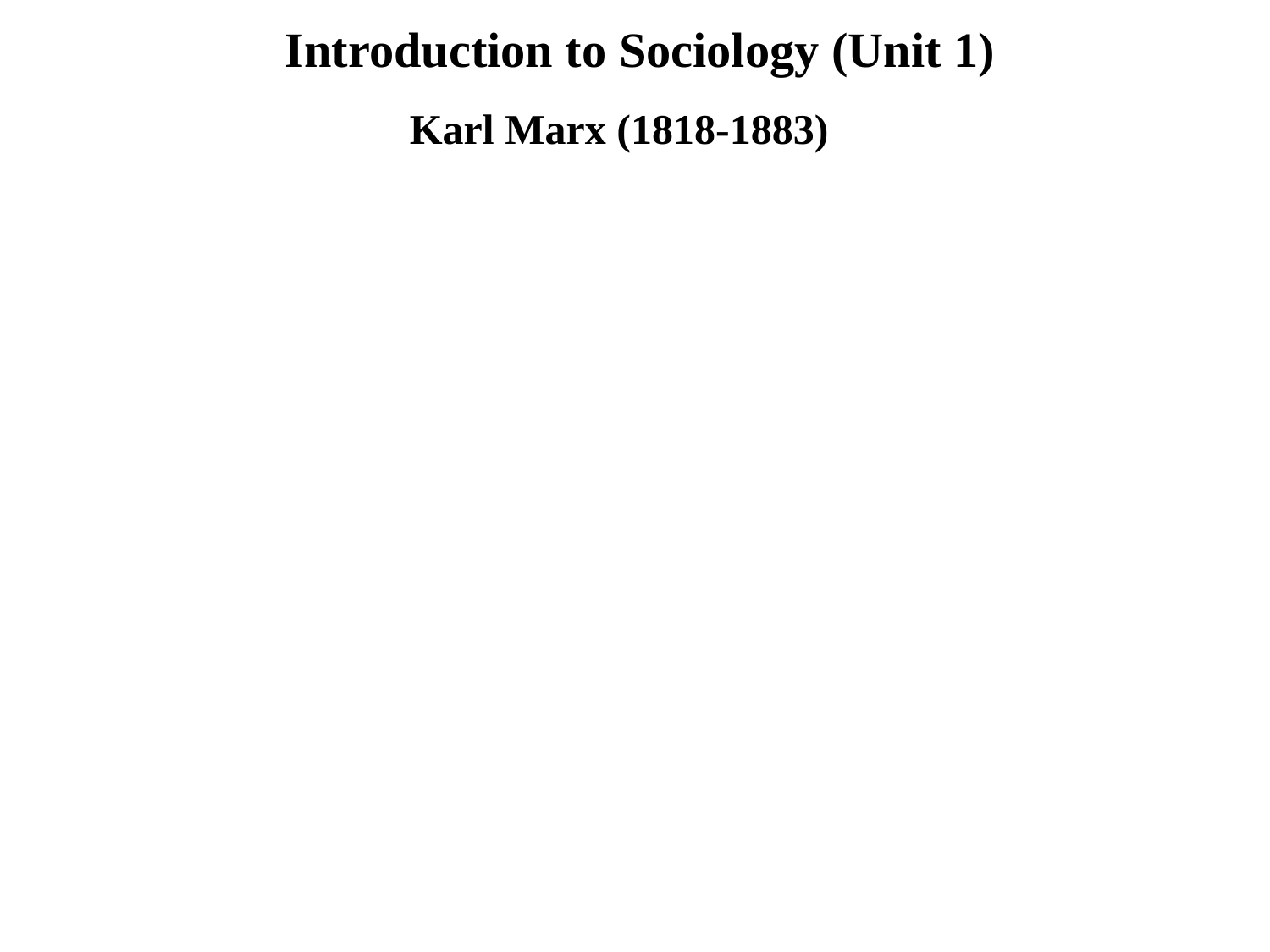

# Introduction to Sociology (Unit 1)
Karl Marx (1818-1883)